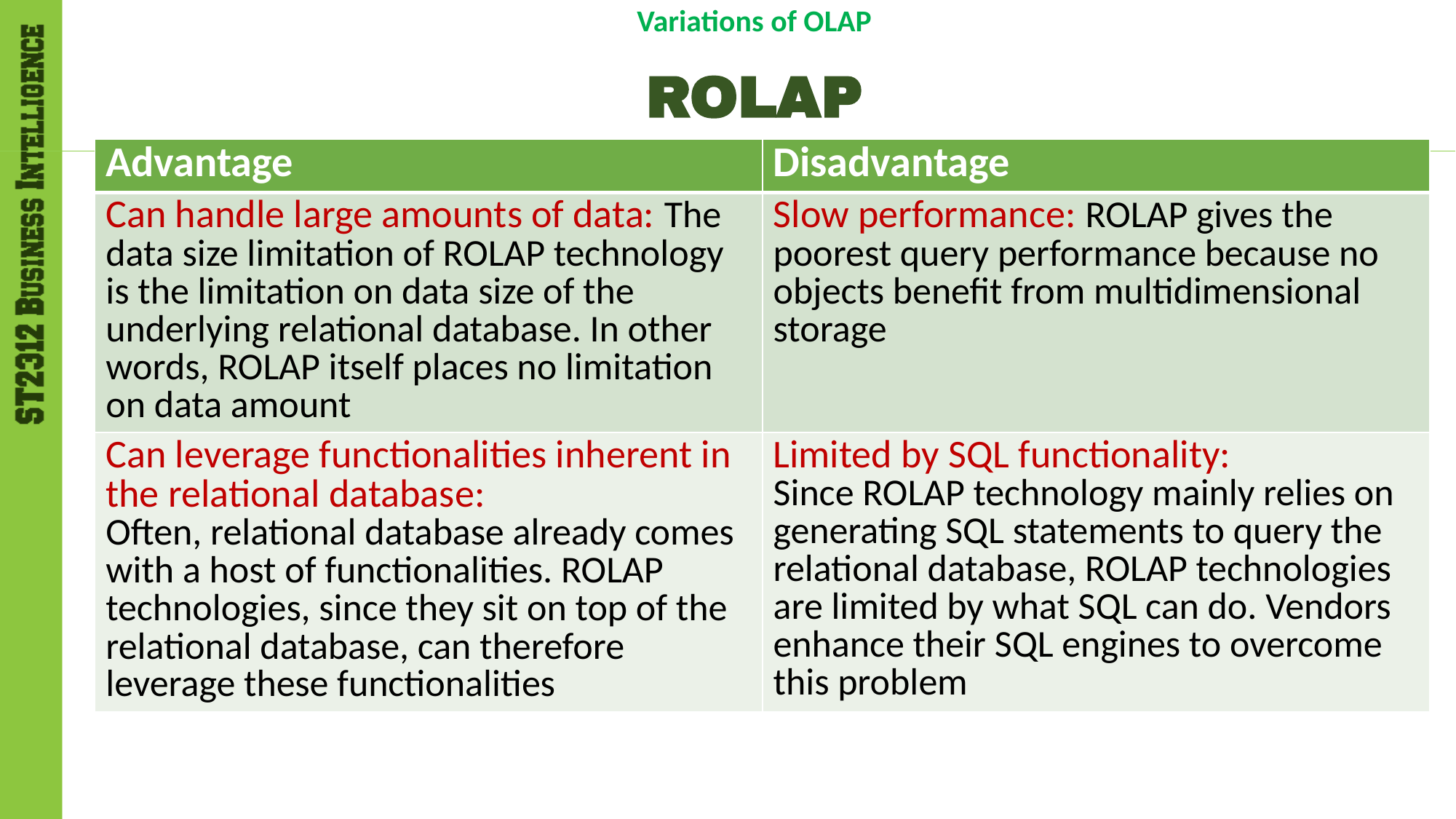

Variations of OLAP
# ROLAP
| Advantage | Disadvantage |
| --- | --- |
| Can handle large amounts of data: The data size limitation of ROLAP technology is the limitation on data size of the underlying relational database. In other words, ROLAP itself places no limitation on data amount | Slow performance: ROLAP gives the poorest query performance because no objects benefit from multidimensional storage |
| Can leverage functionalities inherent in the relational database: Often, relational database already comes with a host of functionalities. ROLAP technologies, since they sit on top of the relational database, can therefore leverage these functionalities | Limited by SQL functionality: Since ROLAP technology mainly relies on generating SQL statements to query the relational database, ROLAP technologies are limited by what SQL can do. Vendors enhance their SQL engines to overcome this problem |